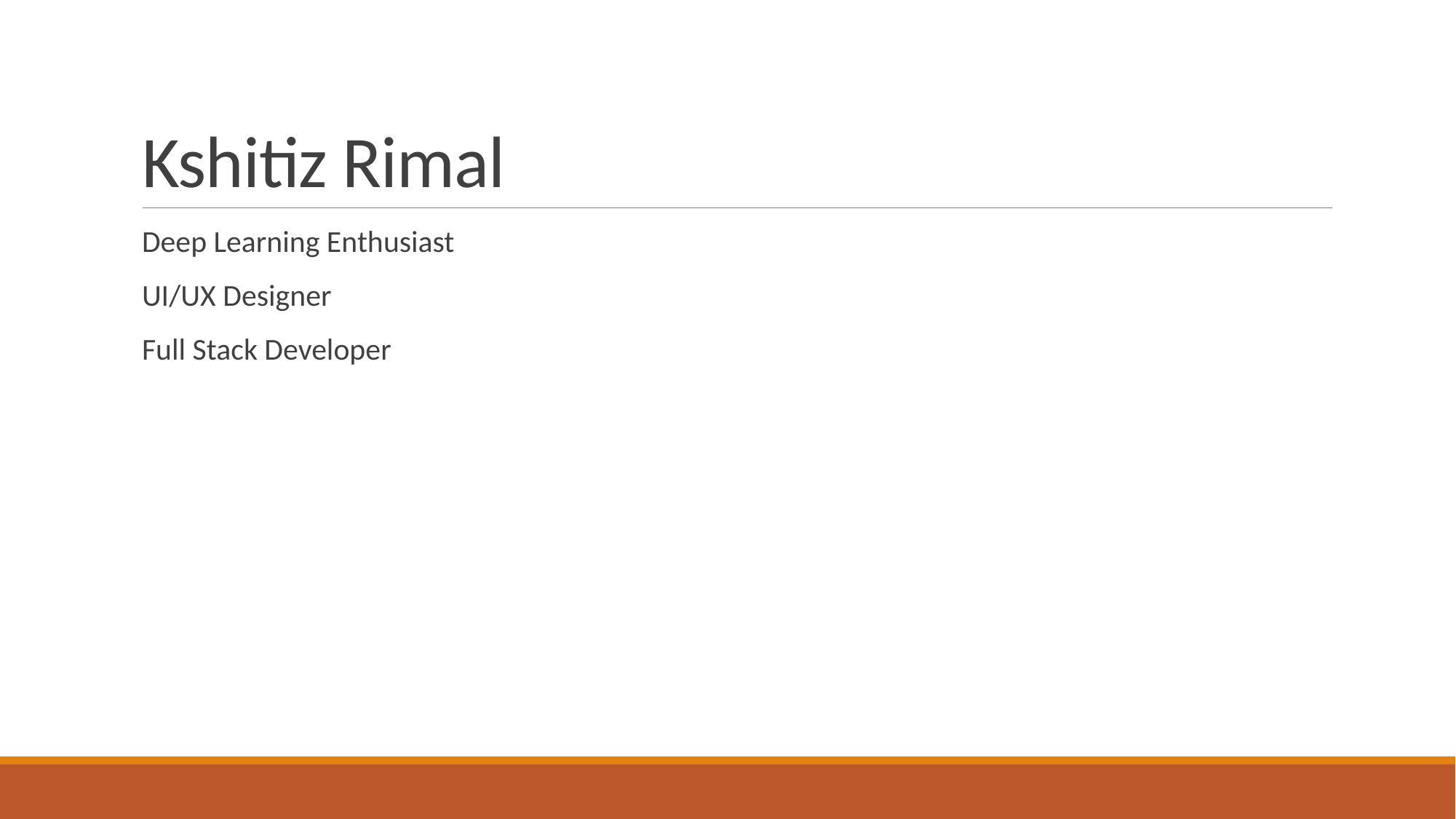

# Kshitiz Rimal
Deep Learning Enthusiast
UI/UX Designer
Full Stack Developer